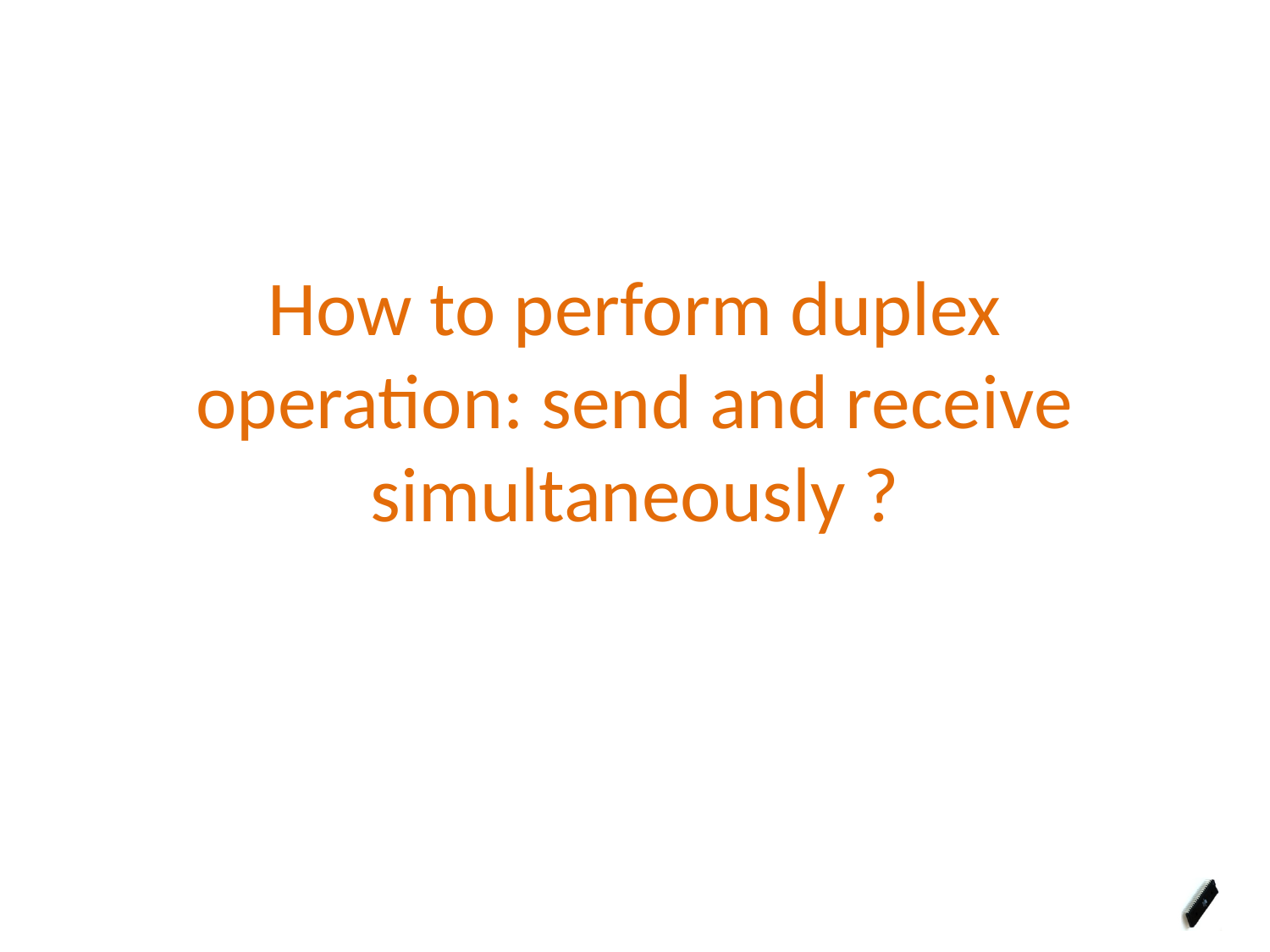

# How to perform duplex operation: send and receive simultaneously ?